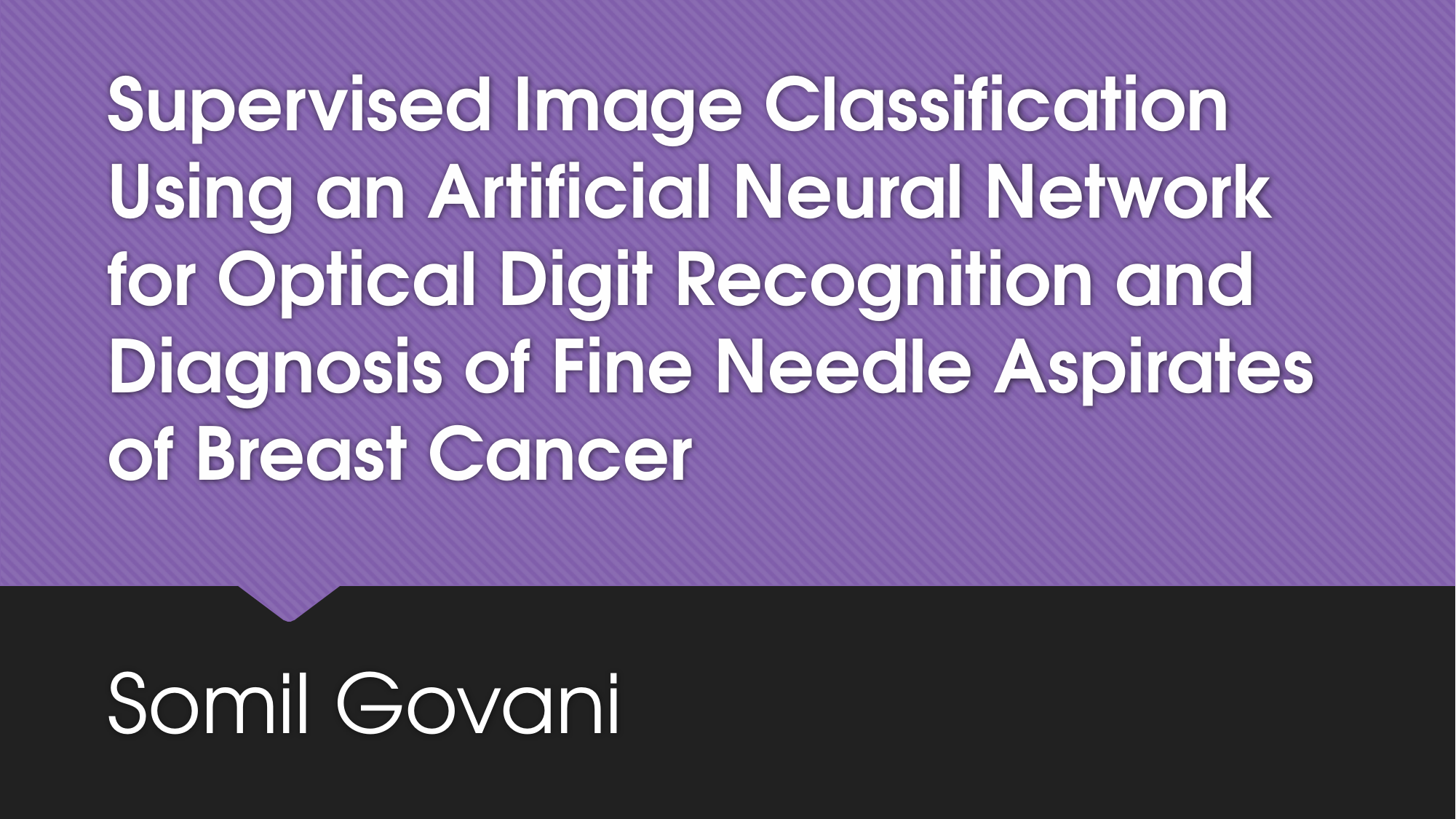

# Supervised Image Classification Using an Artificial Neural Network for Optical Digit Recognition and Diagnosis of Fine Needle Aspirates of Breast Cancer
Somil Govani